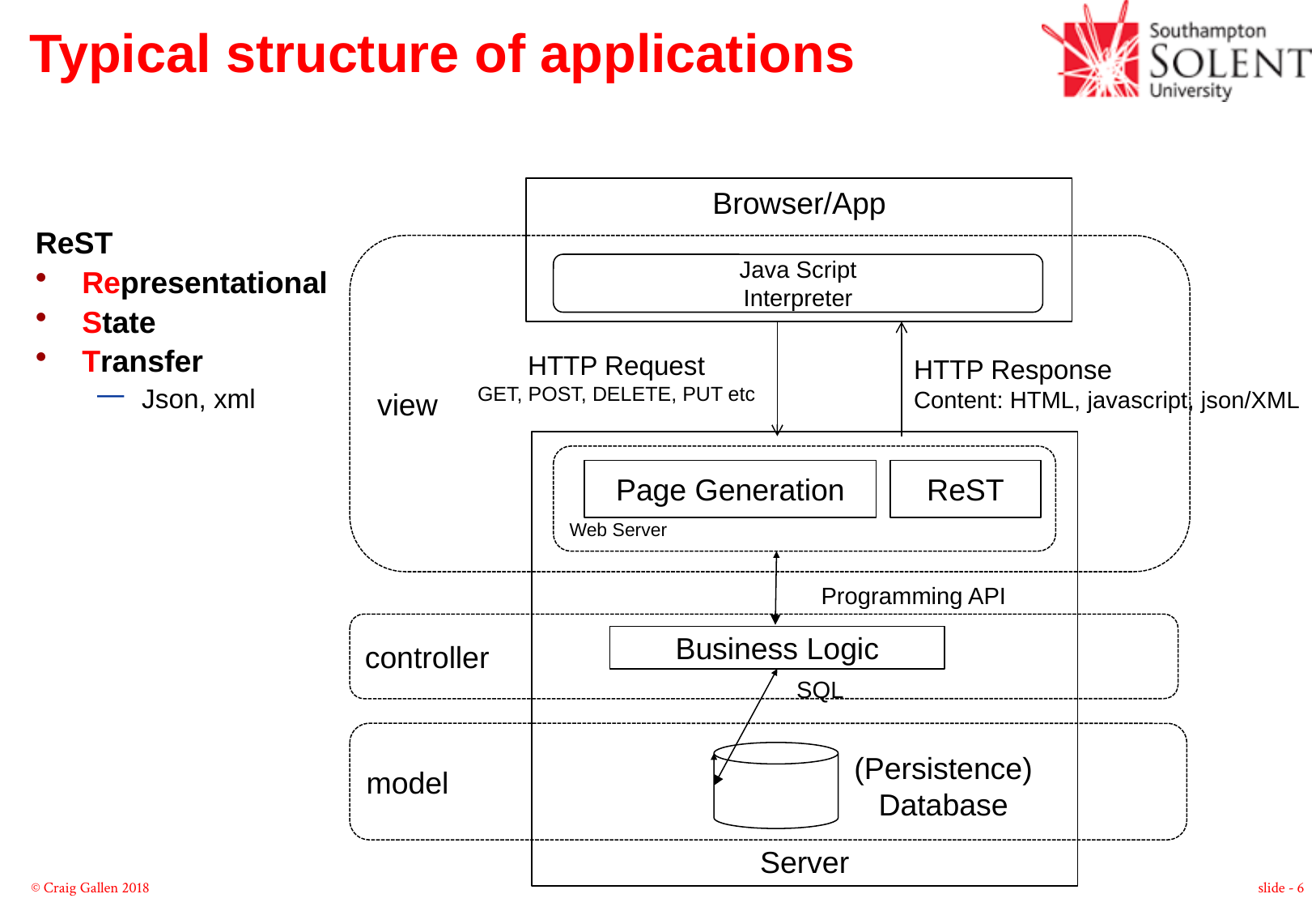

# Typical structure of applications

ReST
Representational
State
Transfer
Json, xml

Browser/App
view
Java Script
Interpreter
HTTP Request
GET, POST, DELETE, PUT etc
HTTP Response
Content: HTML, javascript, json/XML
Server
Web Server
Page Generation
ReST
Programming API
controller
Business Logic
SQL
model

(Persistence)
Database